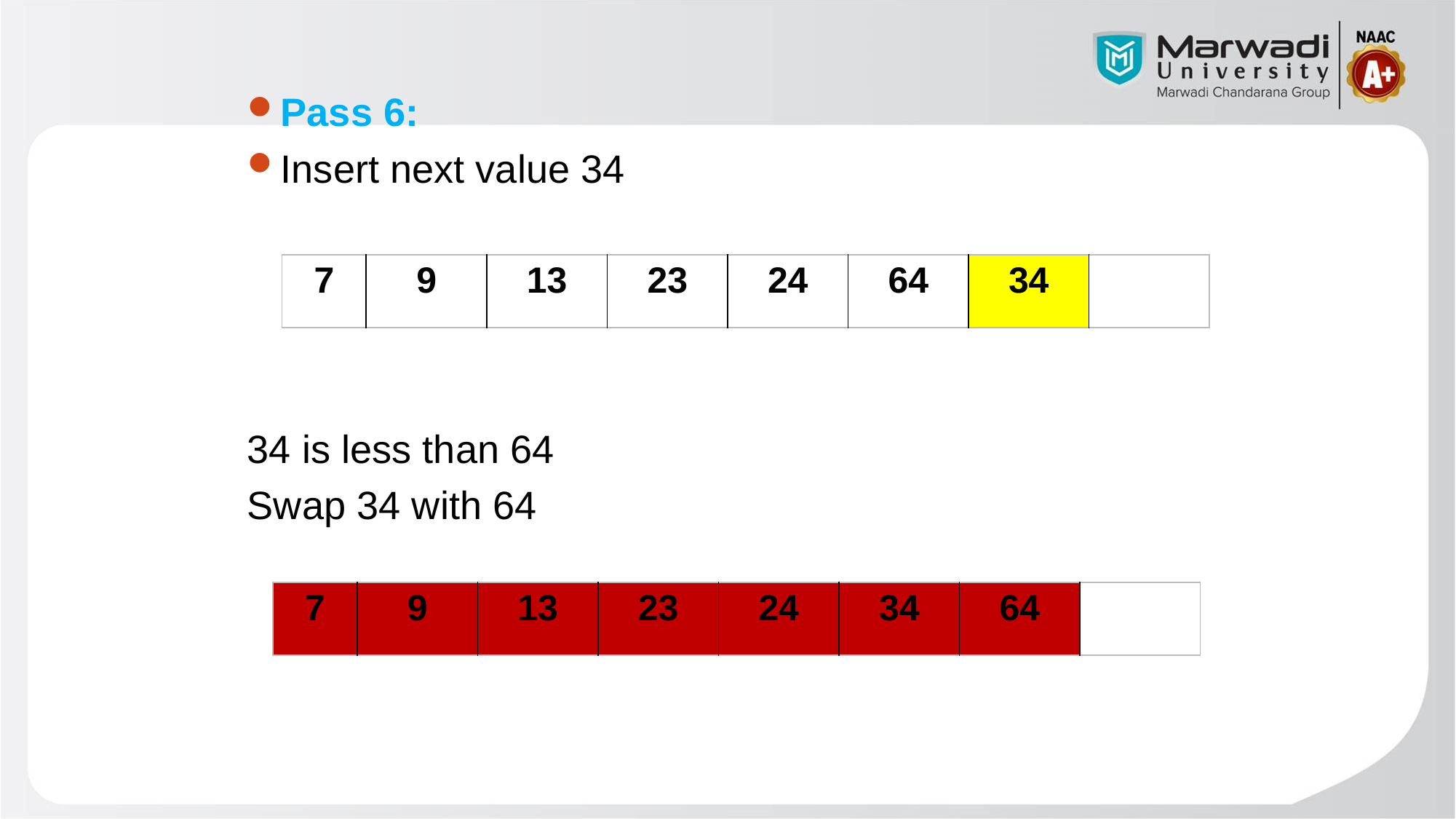

Pass 6:
Insert next value 34

34 is less than 64
Swap 34 with 64

| 7 | 9 | 13 | 23 | 24 | 64 | 34 |  |
| --- | --- | --- | --- | --- | --- | --- | --- |
| 7 | 9 | 13 | 23 | 24 | 34 | 64 |  |
| --- | --- | --- | --- | --- | --- | --- | --- |